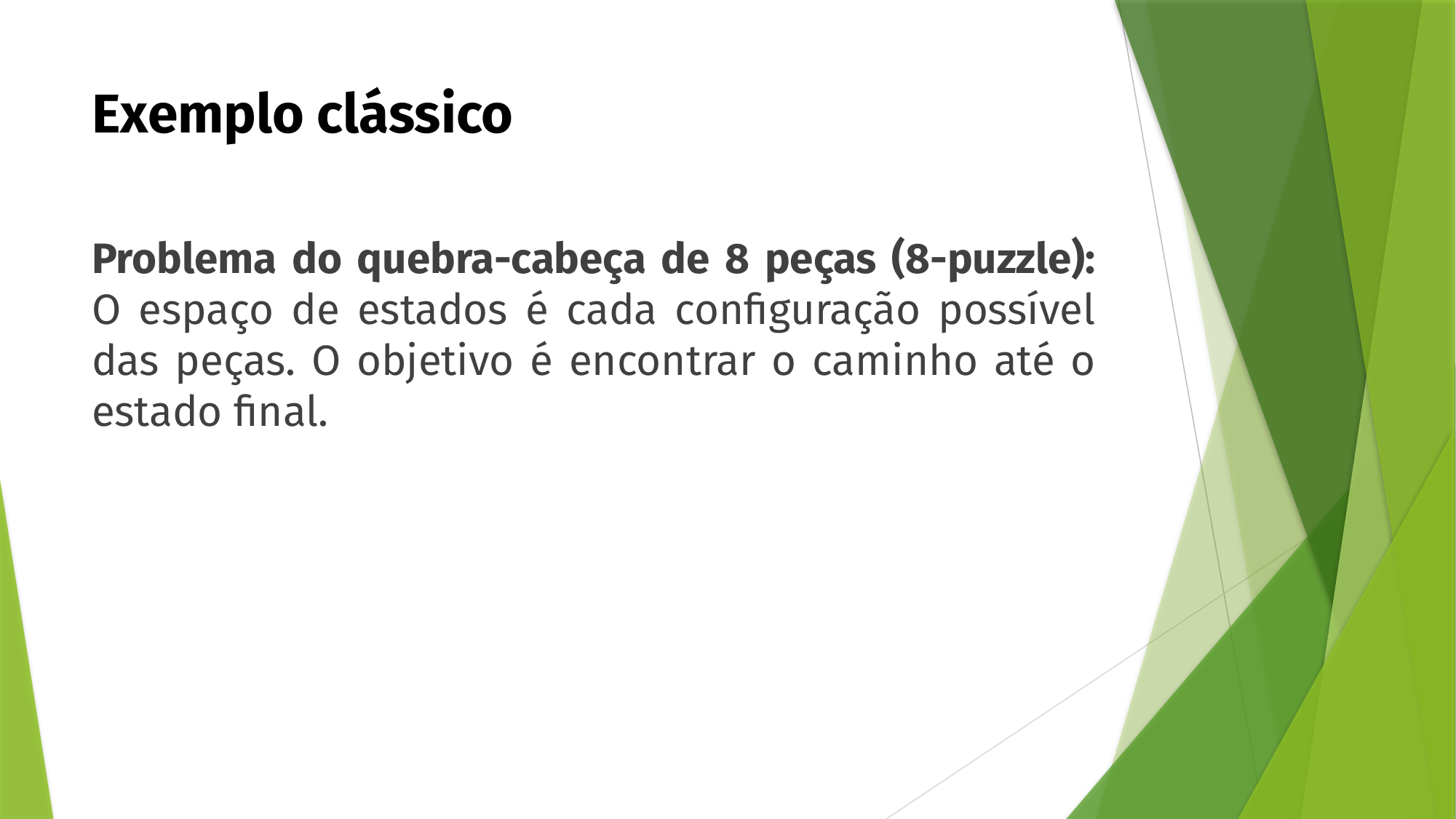

# Exemplo clássico

Problema do quebra-cabeça de 8 peças (8-puzzle): O espaço de estados é cada configuração possível das peças. O objetivo é encontrar o caminho até o estado final.